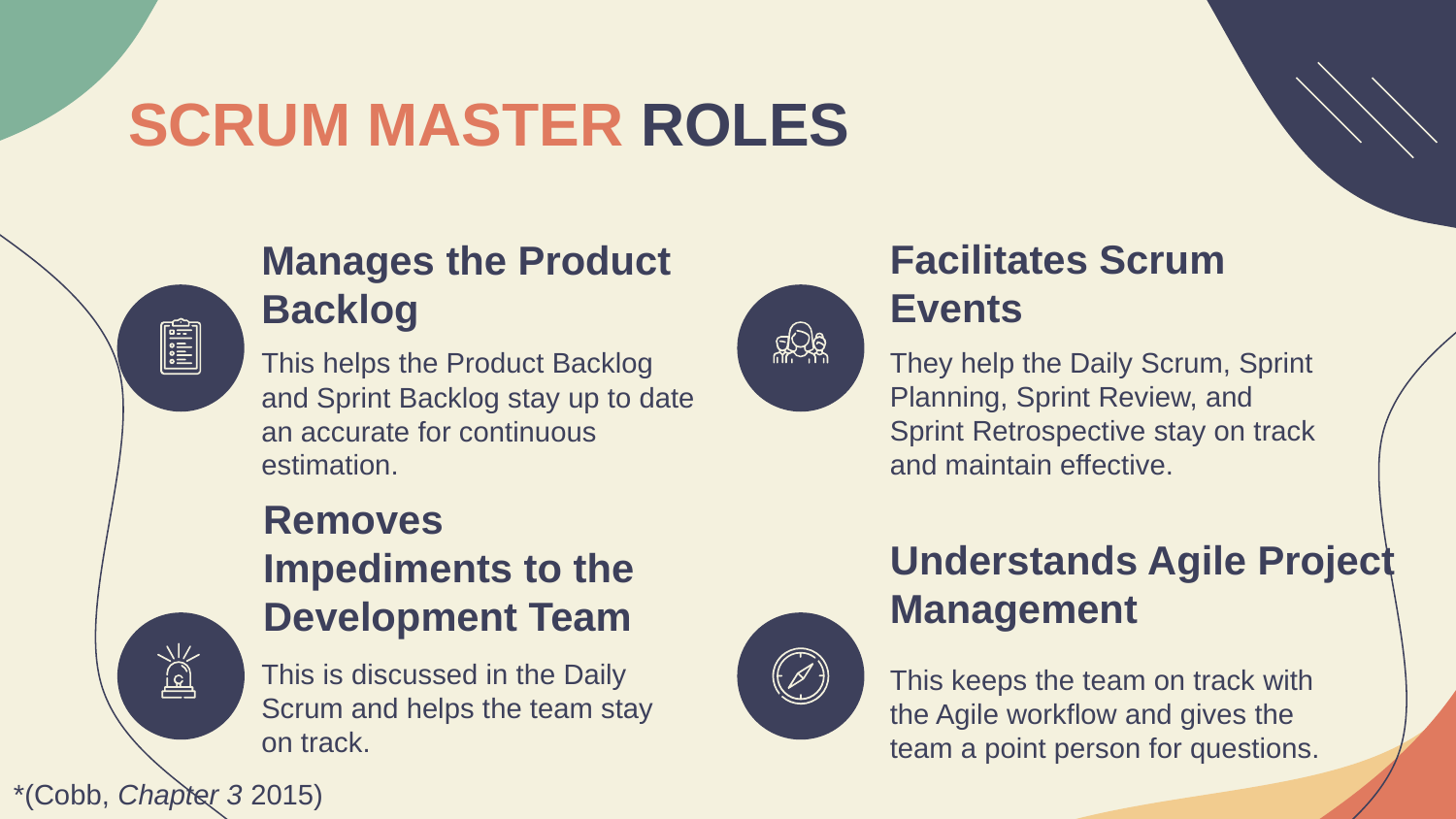

# SCRUM MASTER ROLES
Facilitates Scrum Events
Manages the Product Backlog

They help the Daily Scrum, Sprint Planning, Sprint Review, and Sprint Retrospective stay on track and maintain effective.
This helps the Product Backlog and Sprint Backlog stay up to date an accurate for continuous estimation.
Removes Impediments to the Development Team
Understands Agile Project Management

This is discussed in the Daily Scrum and helps the team stay on track.

This keeps the team on track with the Agile workflow and gives the team a point person for questions.

*(Cobb, Chapter 3 2015)